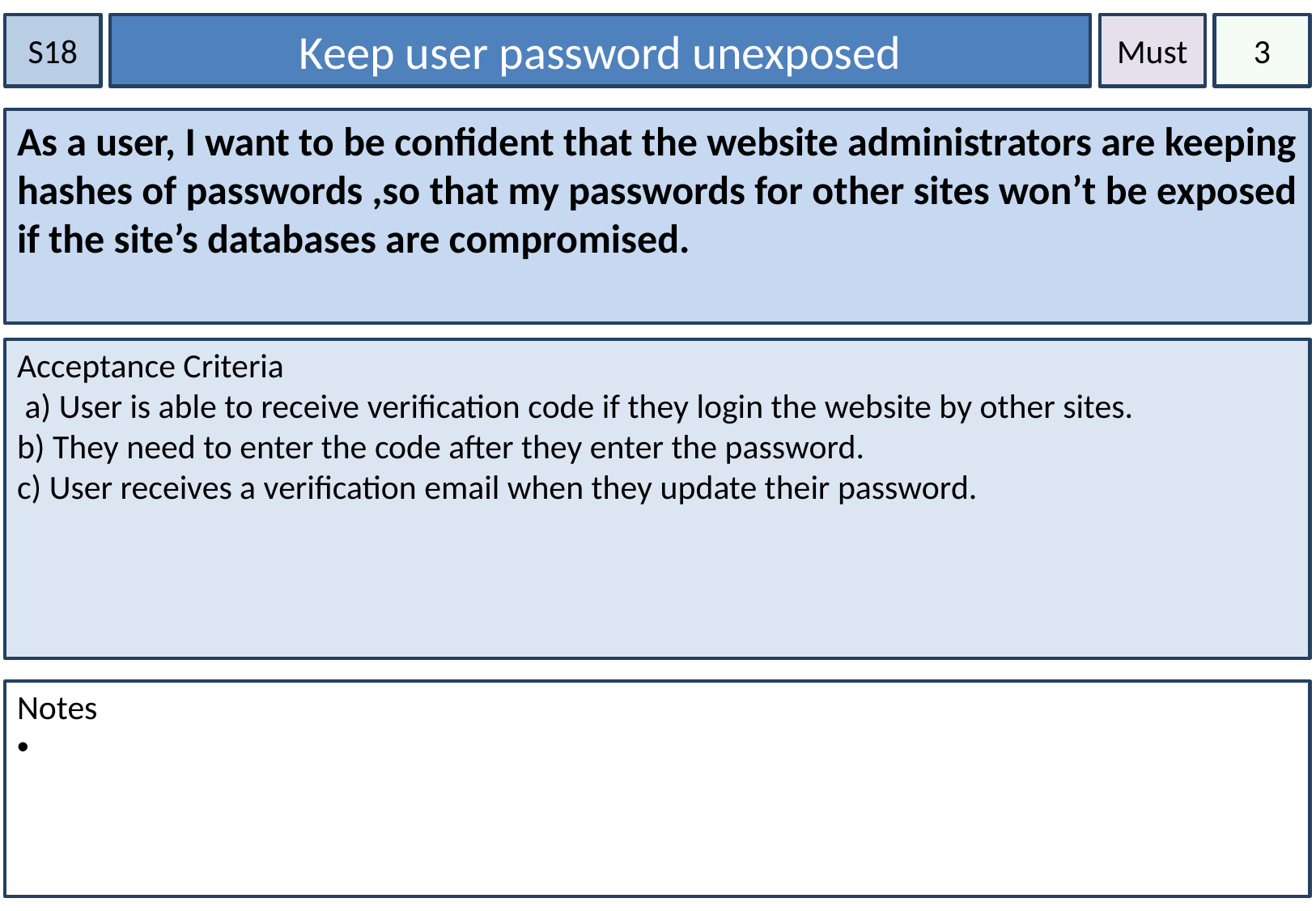

S18
Keep user password unexposed
Must
3
As a user, I want to be confident that the website administrators are keeping hashes of passwords ,so that my passwords for other sites won’t be exposed if the site’s databases are compromised.
Acceptance Criteria
 a) User is able to receive verification code if they login the website by other sites.
b) They need to enter the code after they enter the password.
c) User receives a verification email when they update their password.

Notes